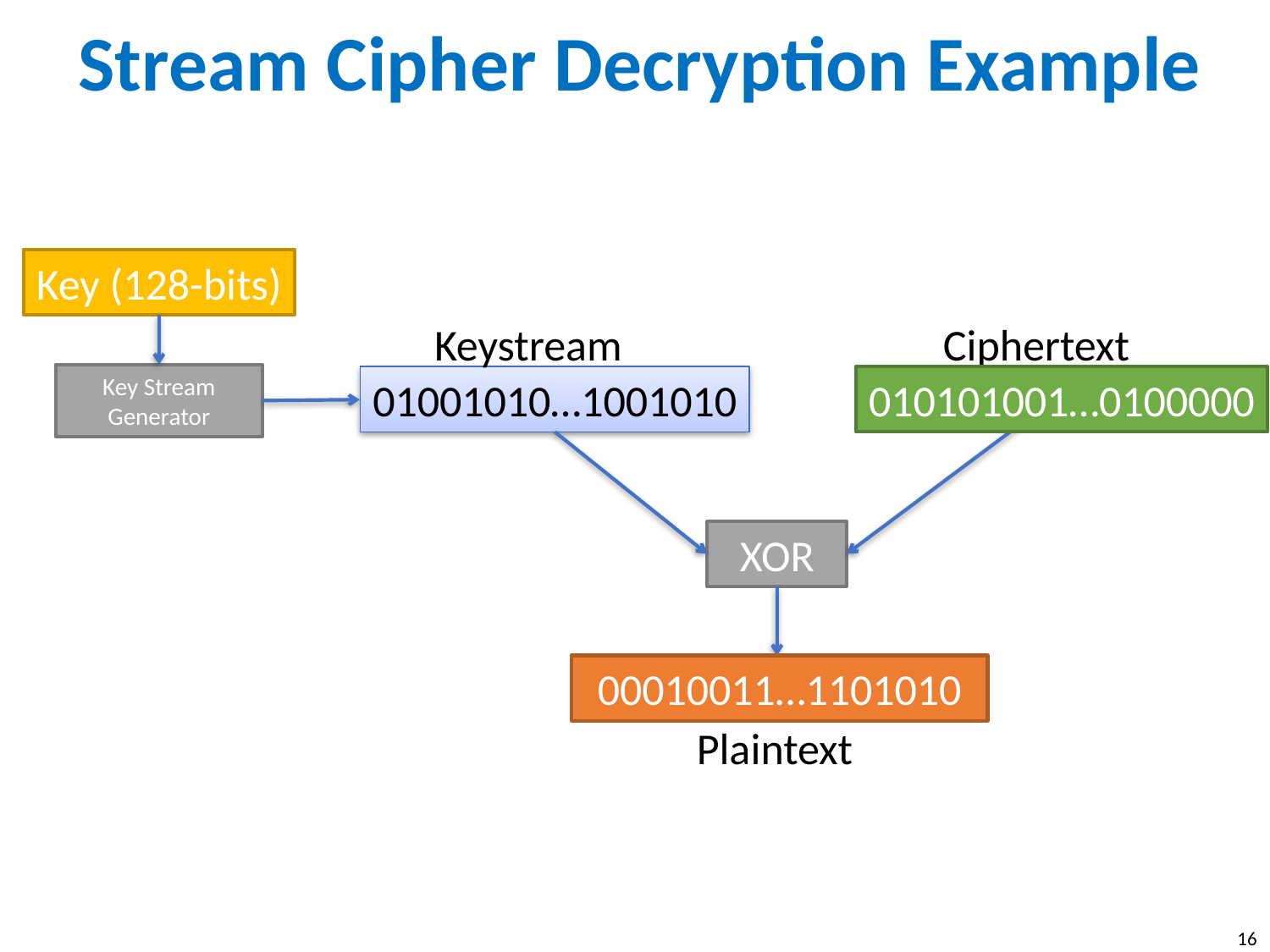

# Stream Cipher Decryption Example
Key (128-bits)
Keystream
Ciphertext
Key Stream Generator
01001010…1001010
010101001…0100000
XOR
00010011…1101010
Plaintext
16